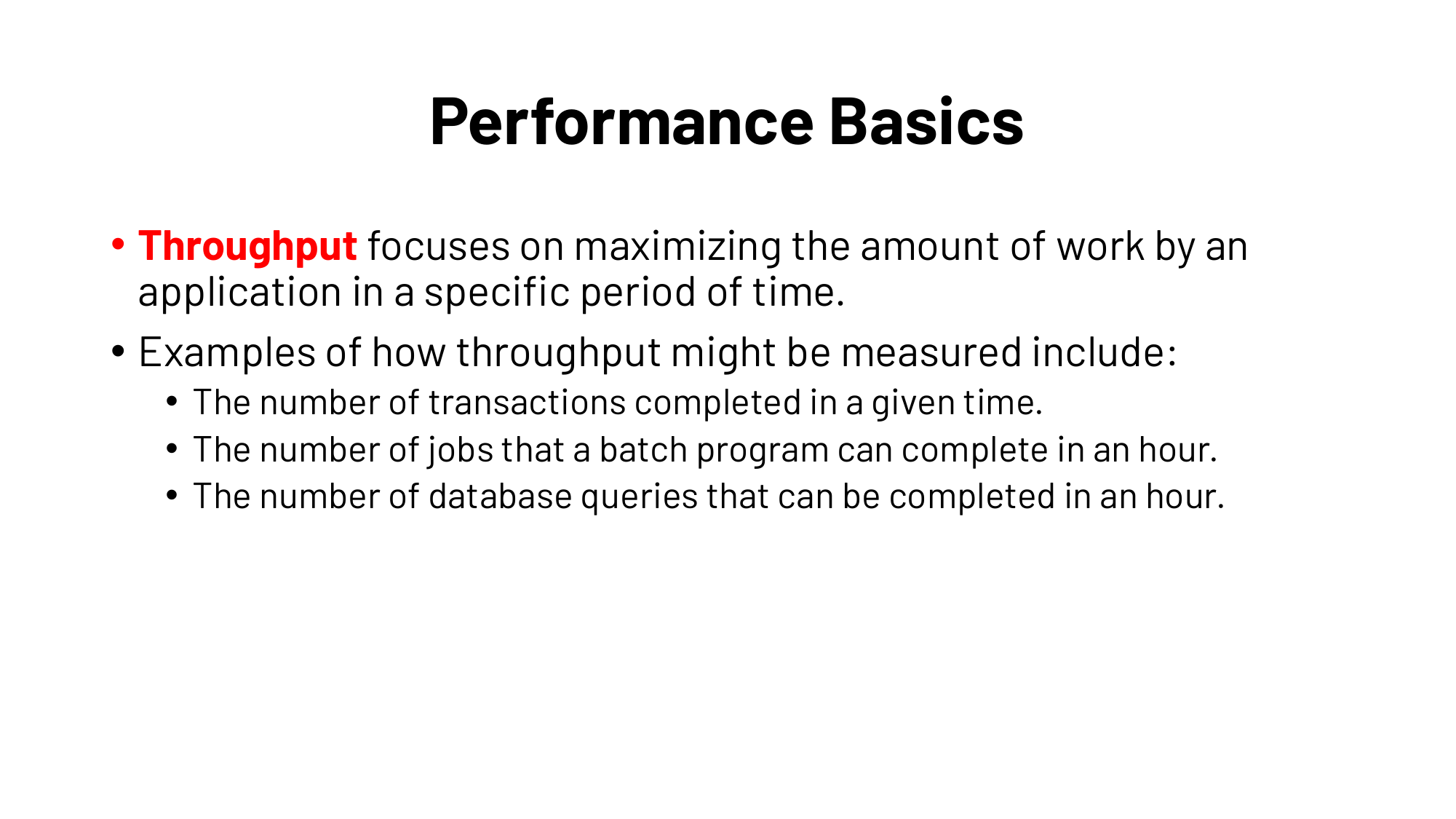

# Performance Basics
Throughput focuses on maximizing the amount of work by an application in a specific period of time.
Examples of how throughput might be measured include:
The number of transactions completed in a given time.
The number of jobs that a batch program can complete in an hour.
The number of database queries that can be completed in an hour.